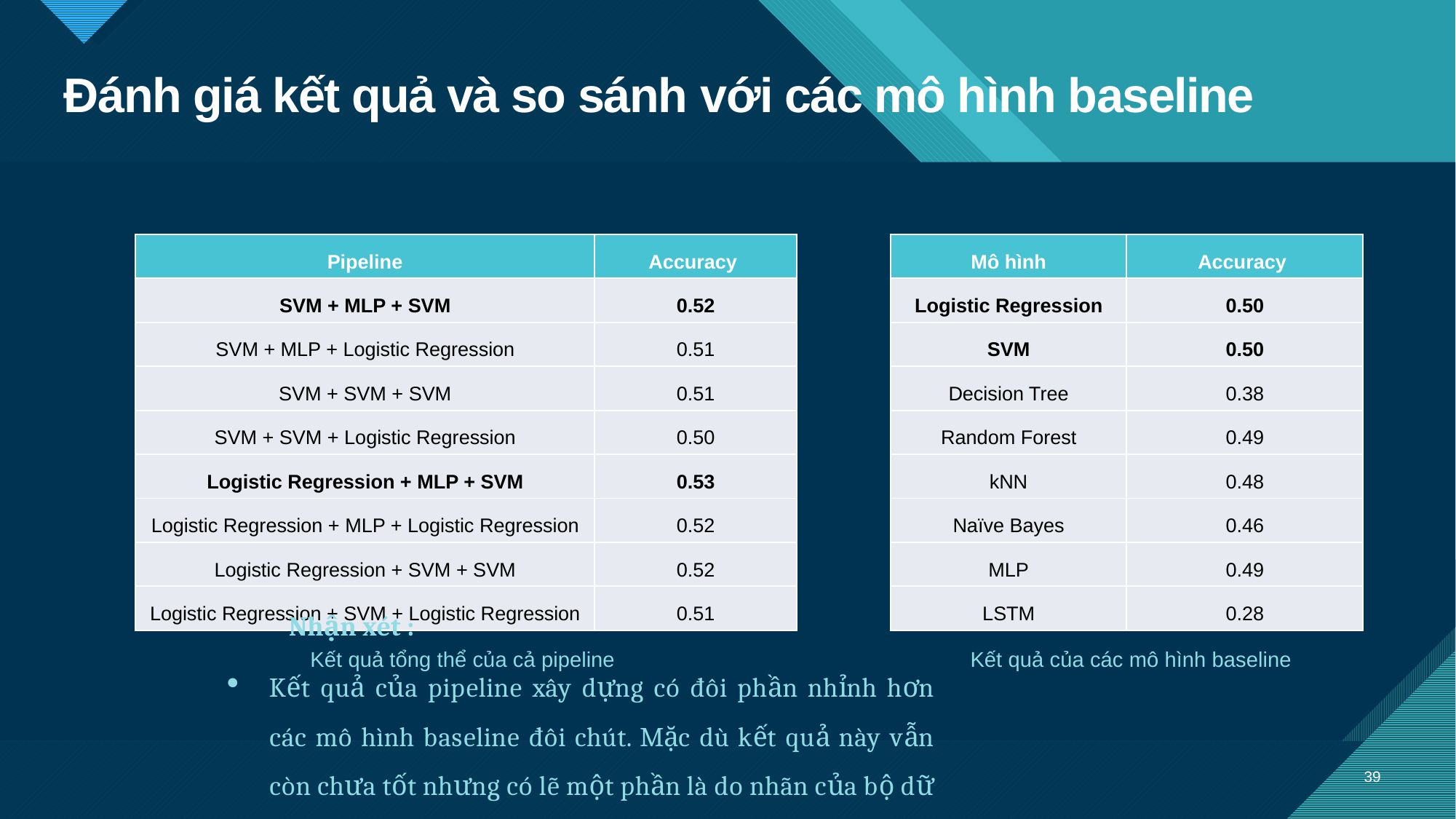

# Đánh giá kết quả và so sánh với các mô hình baseline
| Pipeline | Accuracy |
| --- | --- |
| SVM + MLP + SVM | 0.52 |
| SVM + MLP + Logistic Regression | 0.51 |
| SVM + SVM + SVM | 0.51 |
| SVM + SVM + Logistic Regression | 0.50 |
| Logistic Regression + MLP + SVM | 0.53 |
| Logistic Regression + MLP + Logistic Regression | 0.52 |
| Logistic Regression + SVM + SVM | 0.52 |
| Logistic Regression + SVM + Logistic Regression | 0.51 |
| Mô hình | Accuracy |
| --- | --- |
| Logistic Regression | 0.50 |
| SVM | 0.50 |
| Decision Tree | 0.38 |
| Random Forest | 0.49 |
| kNN | 0.48 |
| Naïve Bayes | 0.46 |
| MLP | 0.49 |
| LSTM | 0.28 |
 Nhận xét :
Kết quả của pipeline xây dựng có đôi phần nhỉnh hơn các mô hình baseline đôi chút. Mặc dù kết quả này vẫn còn chưa tốt nhưng có lẽ một phần là do nhãn của bộ dữ liệu quá nhiều cũng gây khó khăn cho việc dự đoán.
Pipeline có kết quả cao nhất là Logistic Regression + MLP + SVM với độ chính xác 53%.
Mô hình LSTM thật sự không phù hợp với việc trích xuất đặc trưng bằng TF-IDF.
Kết quả của các mô hình baseline
Kết quả tổng thể của cả pipeline
39